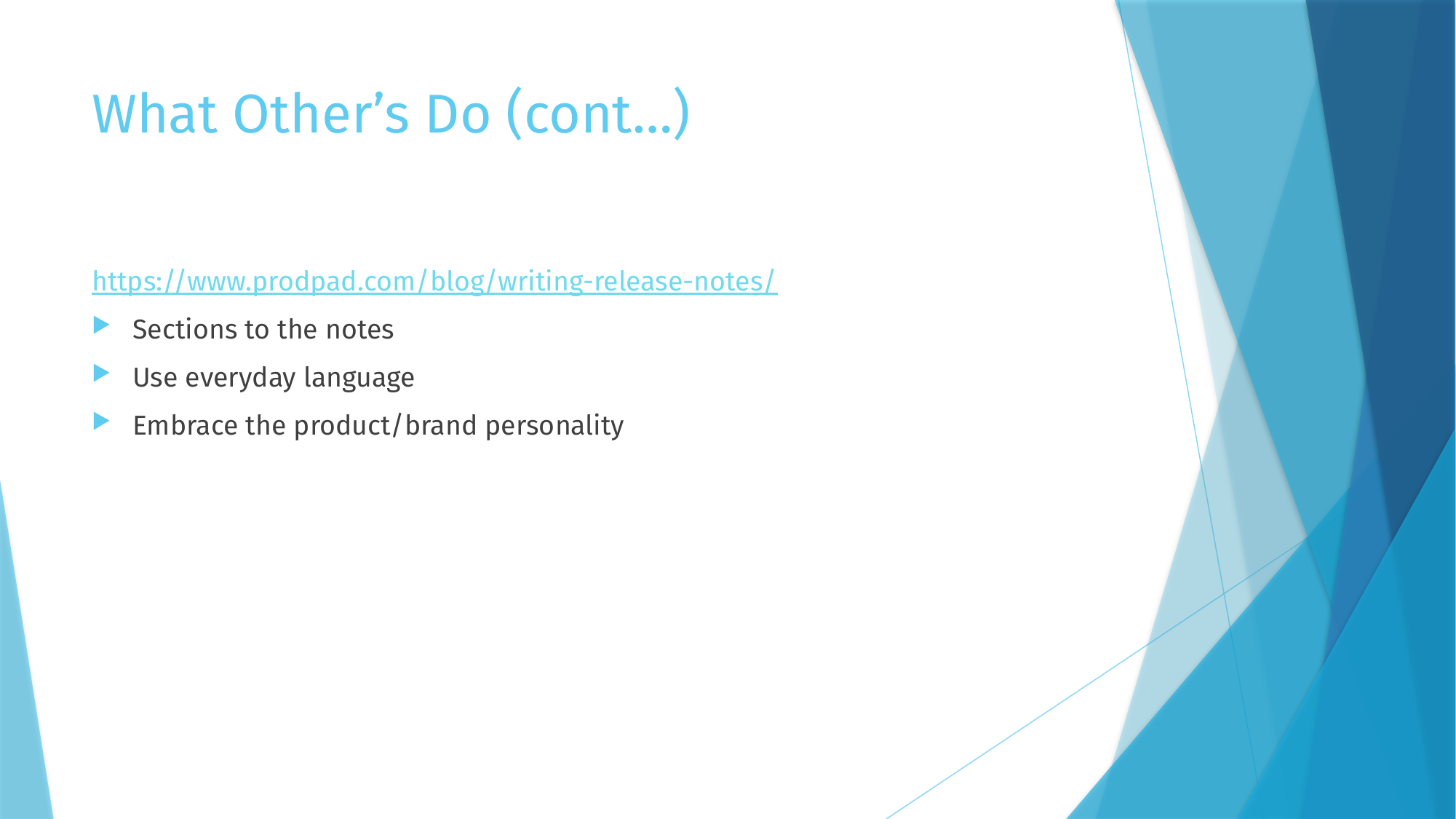

# What Other’s Do (cont…)
https://www.prodpad.com/blog/writing-release-notes/
Sections to the notes
Use everyday language
Embrace the product/brand personality